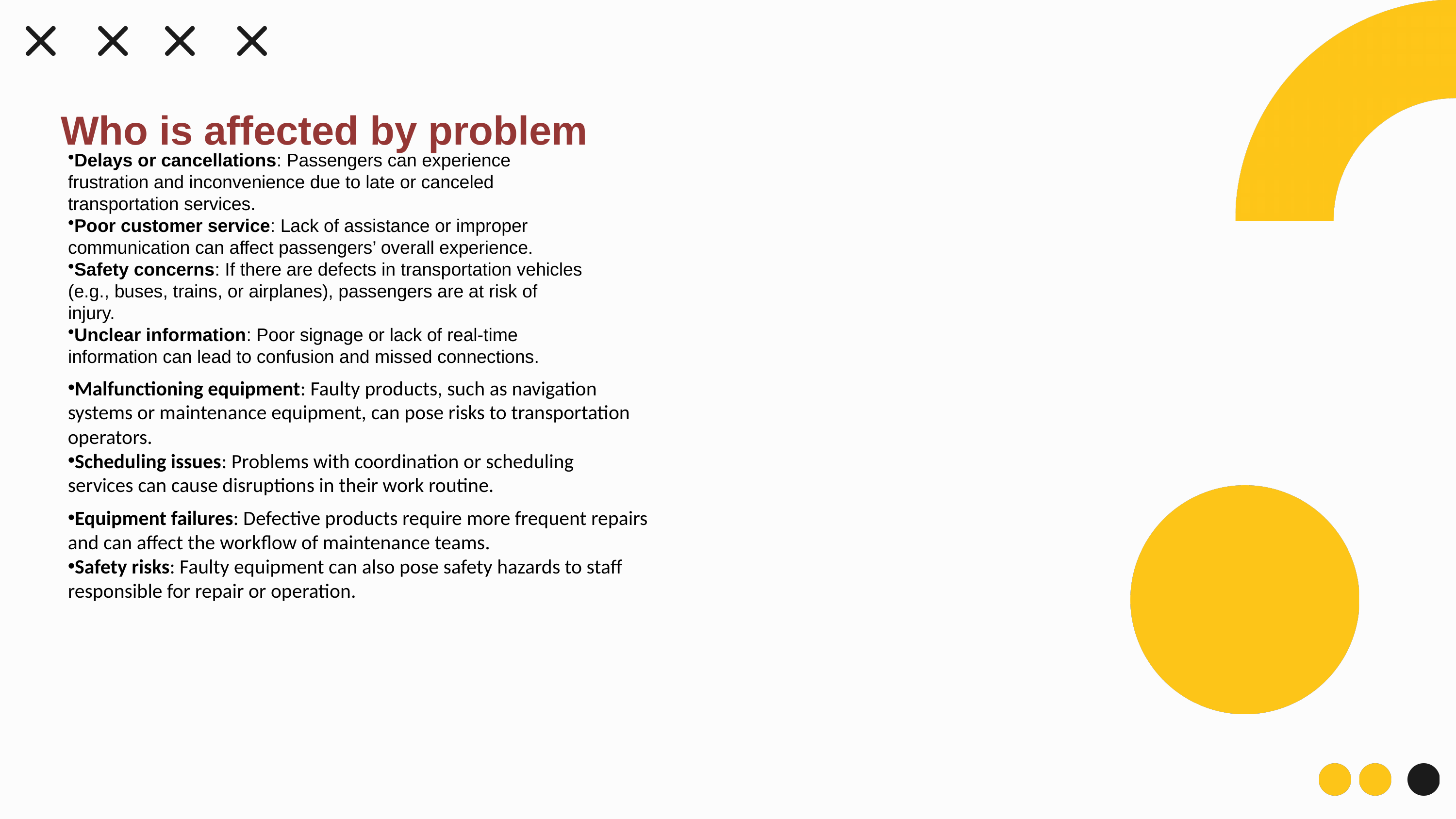

Who is affected by problem
# Delays or cancellations: Passengers can experience frustration and inconvenience due to late or canceled transportation services.
Poor customer service: Lack of assistance or improper communication can affect passengers’ overall experience.
Safety concerns: If there are defects in transportation vehicles (e.g., buses, trains, or airplanes), passengers are at risk of injury.
Unclear information: Poor signage or lack of real-time information can lead to confusion and missed connections.
Malfunctioning equipment: Faulty products, such as navigation systems or maintenance equipment, can pose risks to transportation operators.
Scheduling issues: Problems with coordination or scheduling services can cause disruptions in their work routine.

Equipment failures: Defective products require more frequent repairs and can affect the workflow of maintenance teams.
Safety risks: Faulty equipment can also pose safety hazards to staff responsible for repair or operation.